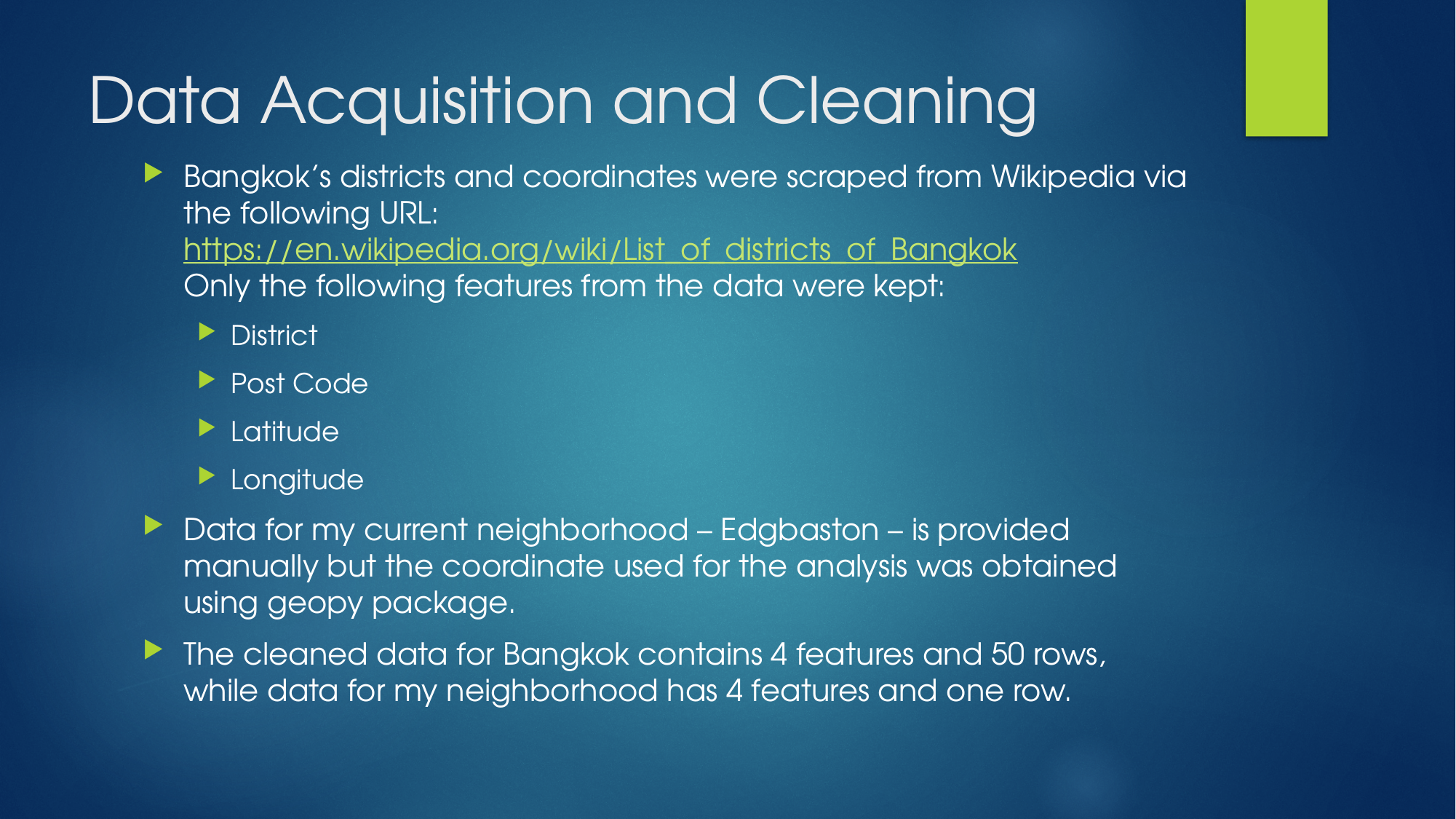

# Data Acquisition and Cleaning
Bangkok’s districts and coordinates were scraped from Wikipedia via the following URL: https://en.wikipedia.org/wiki/List_of_districts_of_Bangkok
Only the following features from the data were kept:
District
Post Code
Latitude
Longitude
Data for my current neighborhood – Edgbaston – is provided manually but the coordinate used for the analysis was obtained using geopy package.
The cleaned data for Bangkok contains 4 features and 50 rows, while data for my neighborhood has 4 features and one row.